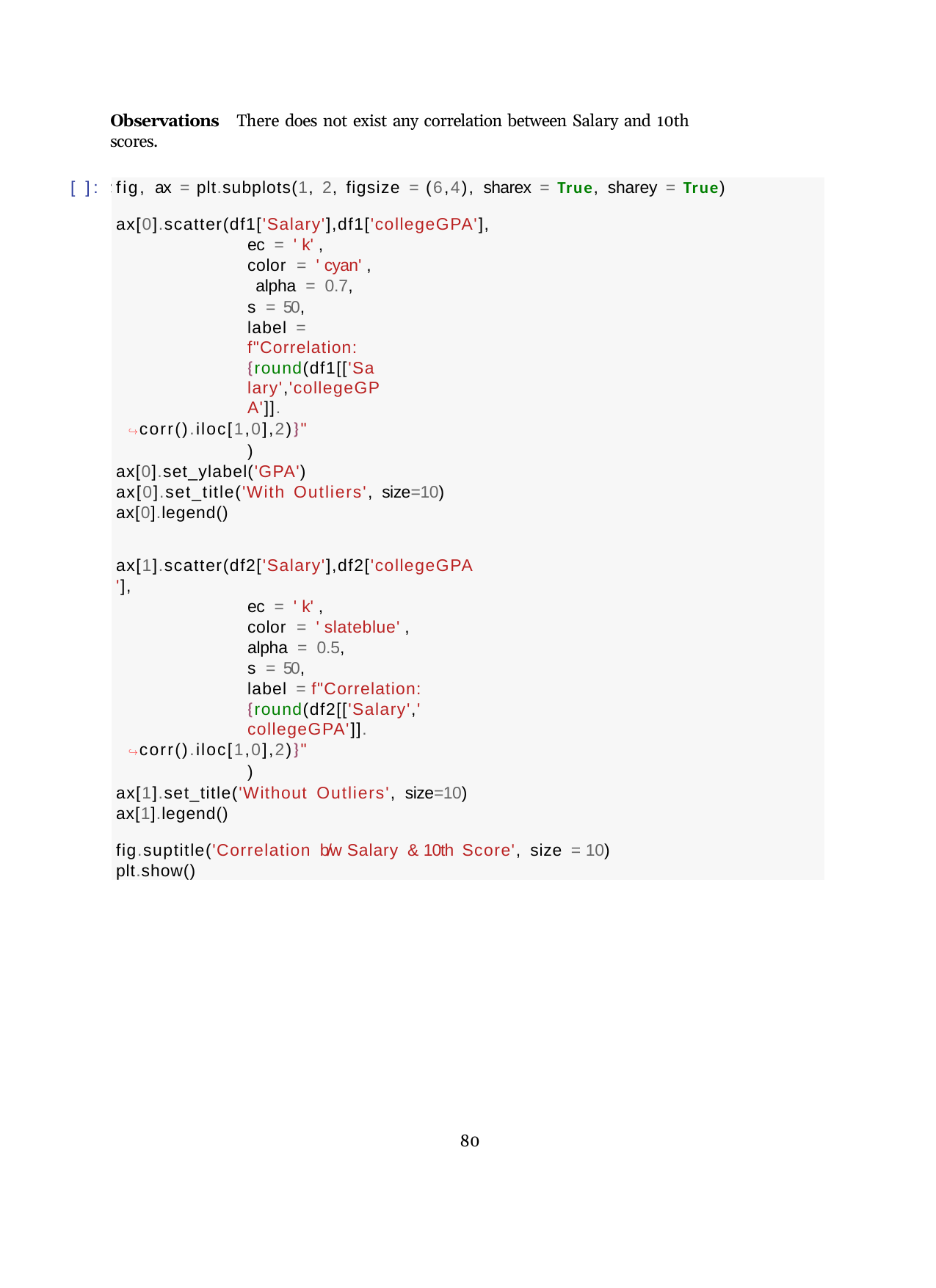

Observations	There does not exist any correlation between Salary and 10th scores.

2.3 Salary & CollegeGPA score
[ ]:
fig, ax = plt.subplots(1, 2, figsize = (6,4), sharex = True, sharey = True)

ax[0].scatter(df1['Salary'],df1['collegeGPA'],
ec  =  'k',
color  =  'cyan',  alpha  =  0.7,
s  =  50,
label = f"Correlation: {round(df1[['Salary','collegeGPA']].
↪corr().iloc[1,0],2)}"
)
ax[0].set_ylabel('GPA')  ax[0].set_title('With Outliers', size=10)  ax[0].legend()

ax[1].scatter(df2['Salary'],df2['collegeGPA'],
ec  =  'k',
color  =  'slateblue',  alpha  =  0.5,
s  =  50,
label = f"Correlation: {round(df2[['Salary','collegeGPA']].
↪corr().iloc[1,0],2)}"
)
ax[1].set_title('Without Outliers', size=10)  ax[1].legend()

fig.suptitle('Correlation b/w Salary & 10th Score', size = 10)  plt.show()
80